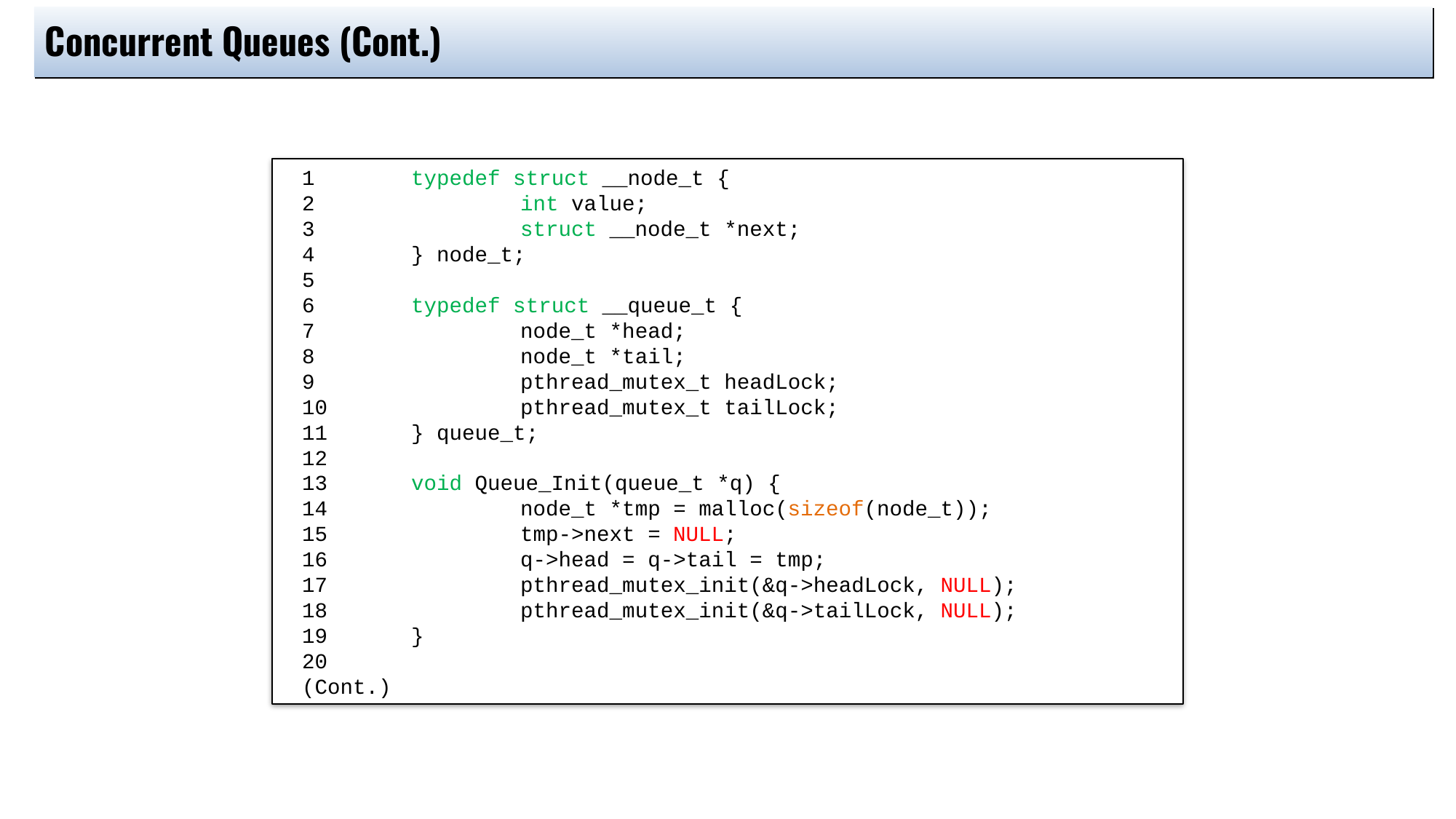

# Concurrent Queues (Cont.)
1 	typedef struct __node_t {
2 		int value;
3 		struct __node_t *next;
4 	} node_t;
5
6 	typedef struct __queue_t {
7 		node_t *head;
8 		node_t *tail;
9 		pthread_mutex_t headLock;
10 		pthread_mutex_t tailLock;
11 	} queue_t;
12
13 	void Queue_Init(queue_t *q) {
14 		node_t *tmp = malloc(sizeof(node_t));
15 		tmp->next = NULL;
16 		q->head = q->tail = tmp;
17 		pthread_mutex_init(&q->headLock, NULL);
18 		pthread_mutex_init(&q->tailLock, NULL);
19 	}
20
(Cont.)